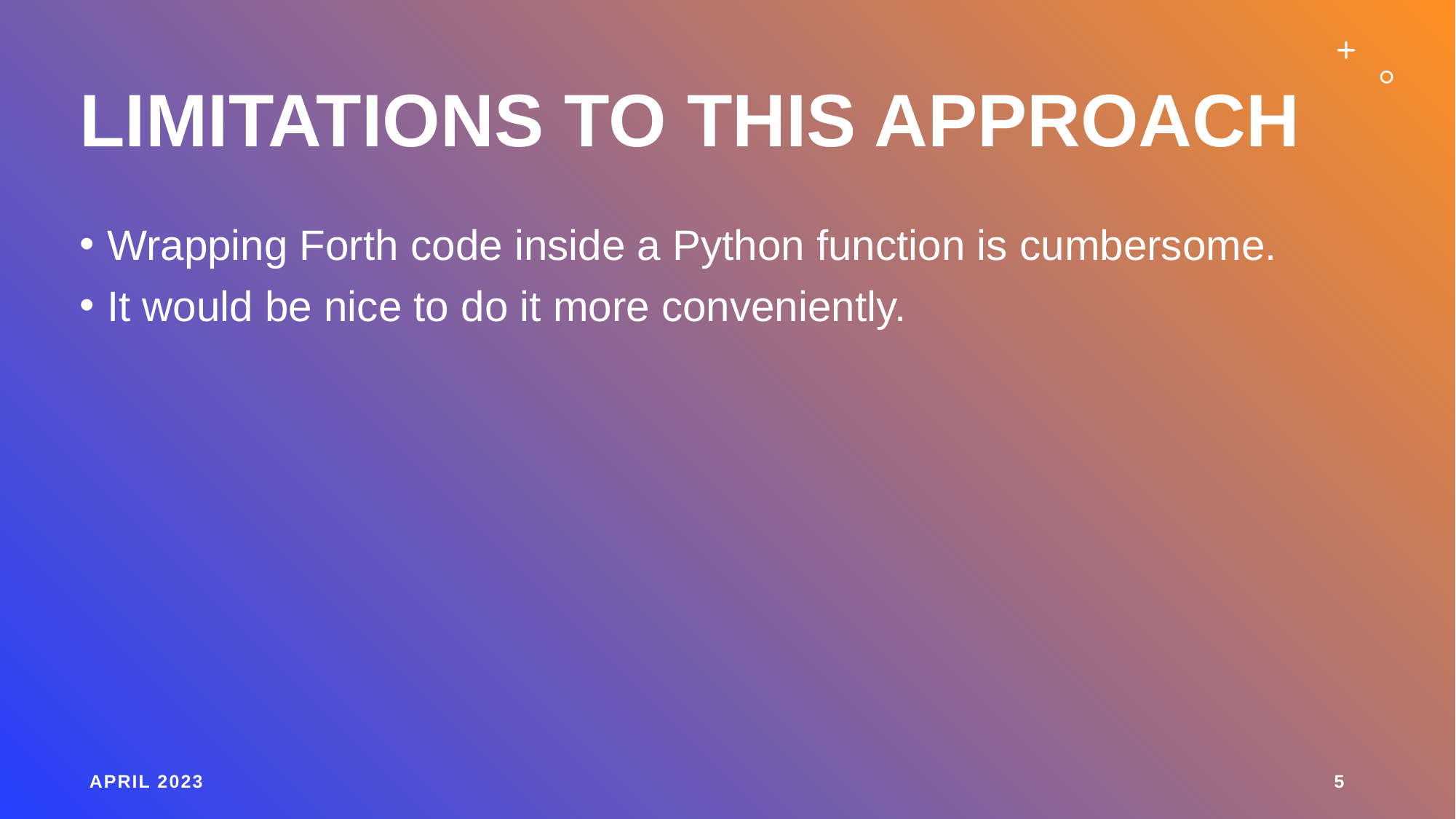

# Limitations to this approach

Wrapping Forth code inside a Python function is cumbersome.
It would be nice to do it more conveniently.
April 2023
5